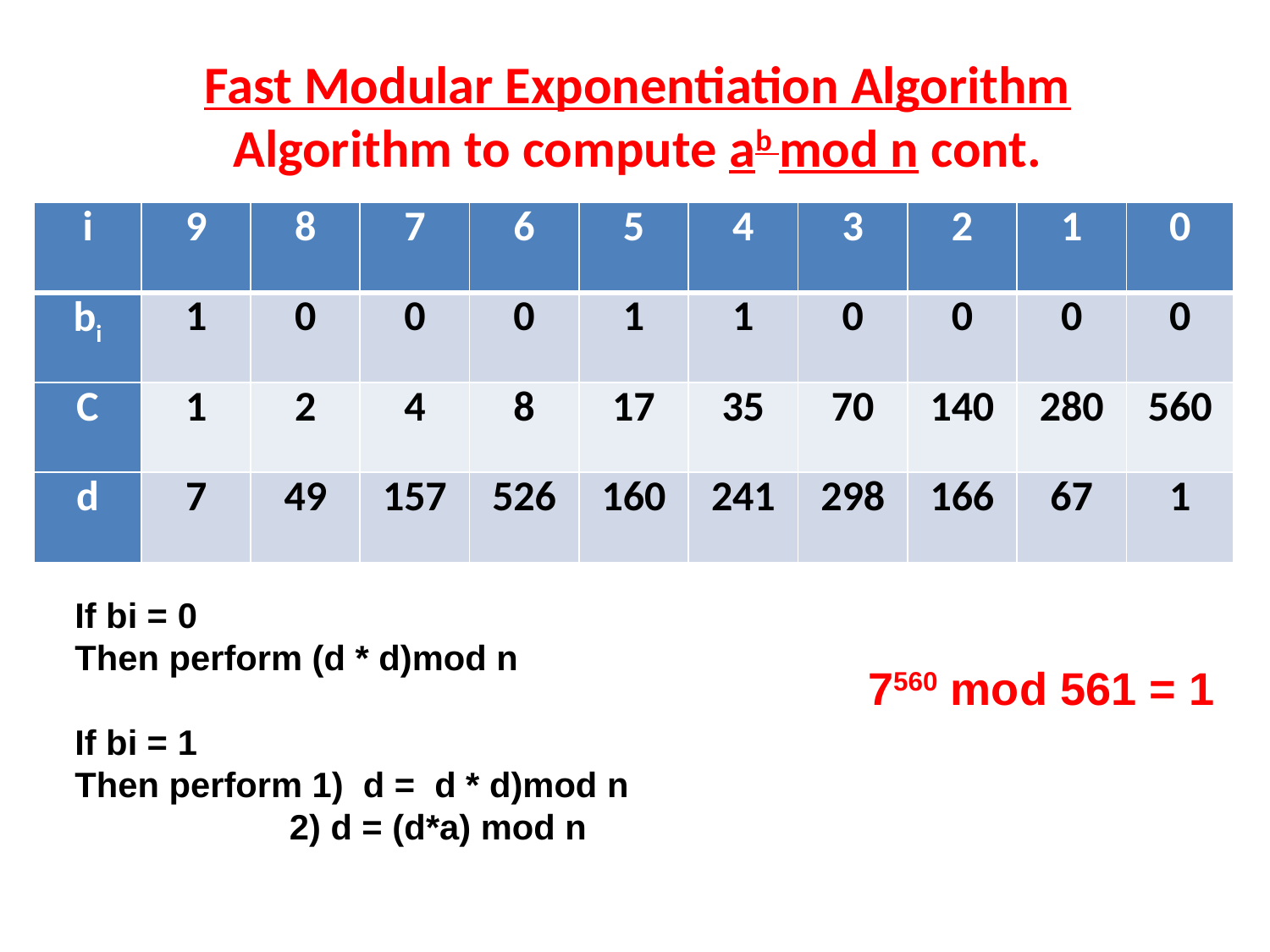

# Fast Modular Exponentiation Algorithm Algorithm to compute ab mod n cont.
if
| i | 9 | 8 | 7 | 6 | 5 | 4 | 3 | 2 | 1 | 0 |
| --- | --- | --- | --- | --- | --- | --- | --- | --- | --- | --- |
| bi | 1 | 0 | 0 | 0 | 1 | 1 | 0 | 0 | 0 | 0 |
| C | 1 | 2 | 4 | 8 | 17 | 35 | 70 | 140 | 280 | 560 |
| d | 7 | 49 | 157 | 526 | 160 | 241 | 298 | 166 | 67 | 1 |
If bi = 0
Then perform (d * d)mod n

If bi = 1
Then perform 1)  d =  d * d)mod n
	         2) d = (d*a) mod n
7560 mod 561 = 1